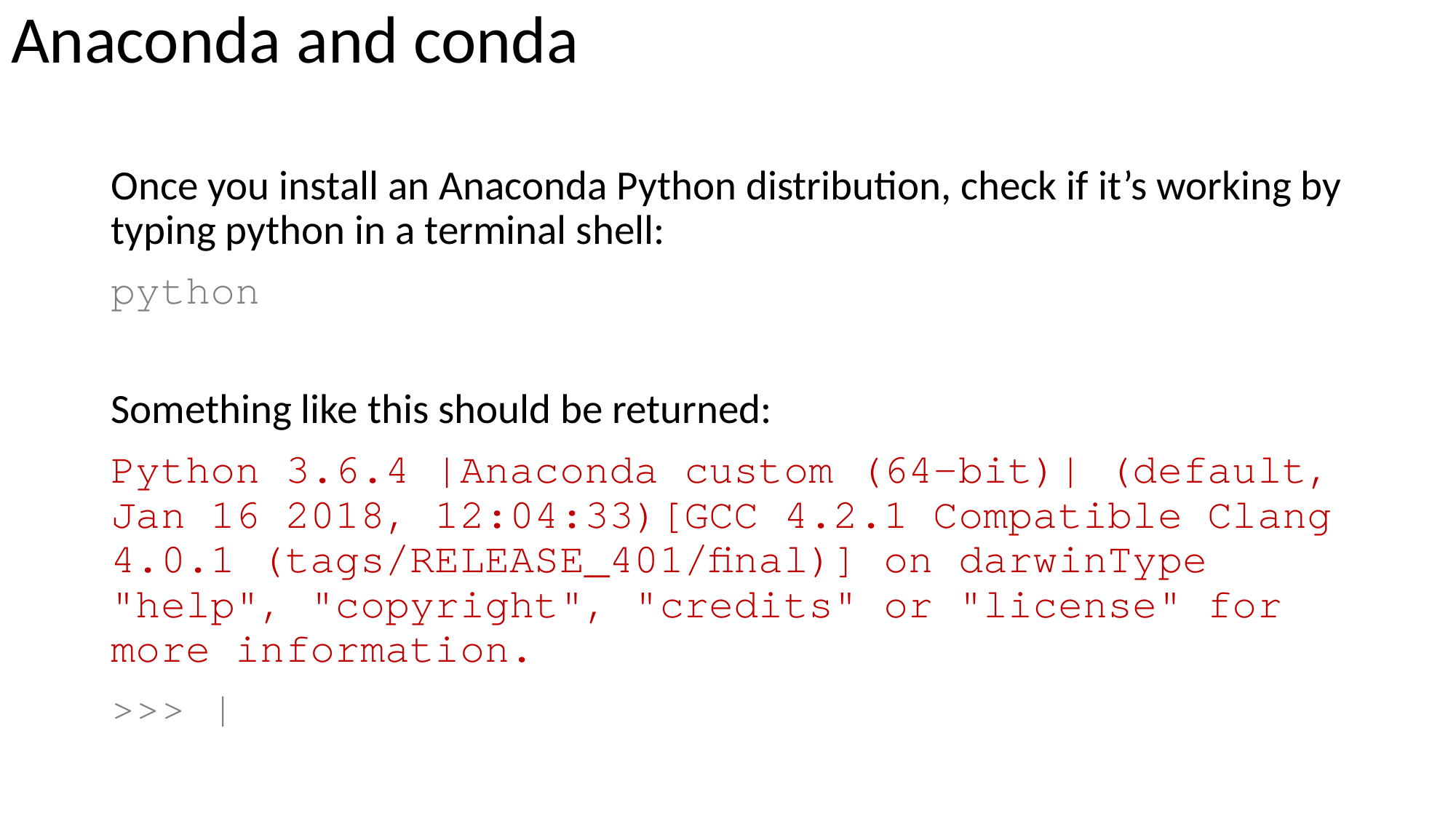

# Anaconda and conda
Once you install an Anaconda Python distribution, check if it’s working by typing python in a terminal shell:
python

Something like this should be returned:
Python 3.6.4 |Anaconda custom (64-bit)| (default, Jan 16 2018, 12:04:33)[GCC 4.2.1 Compatible Clang 4.0.1 (tags/RELEASE_401/final)] on darwinType "help", "copyright", "credits" or "license" for more information.
>>> |